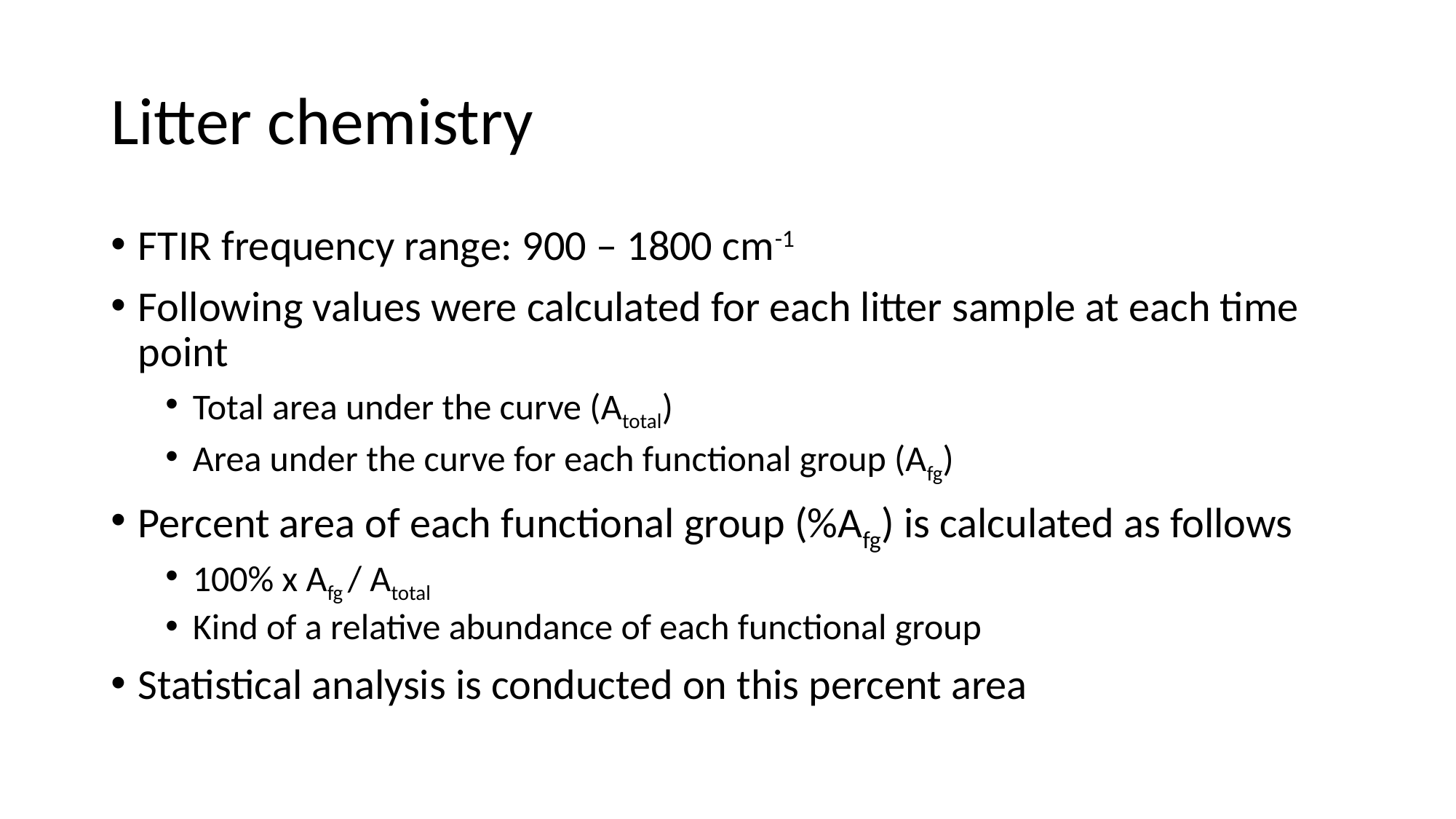

# Litter chemistry
FTIR frequency range: 900 – 1800 cm-1
Following values were calculated for each litter sample at each time point
Total area under the curve (Atotal)
Area under the curve for each functional group (Afg)
Percent area of each functional group (%Afg) is calculated as follows
100% x Afg / Atotal
Kind of a relative abundance of each functional group
Statistical analysis is conducted on this percent area